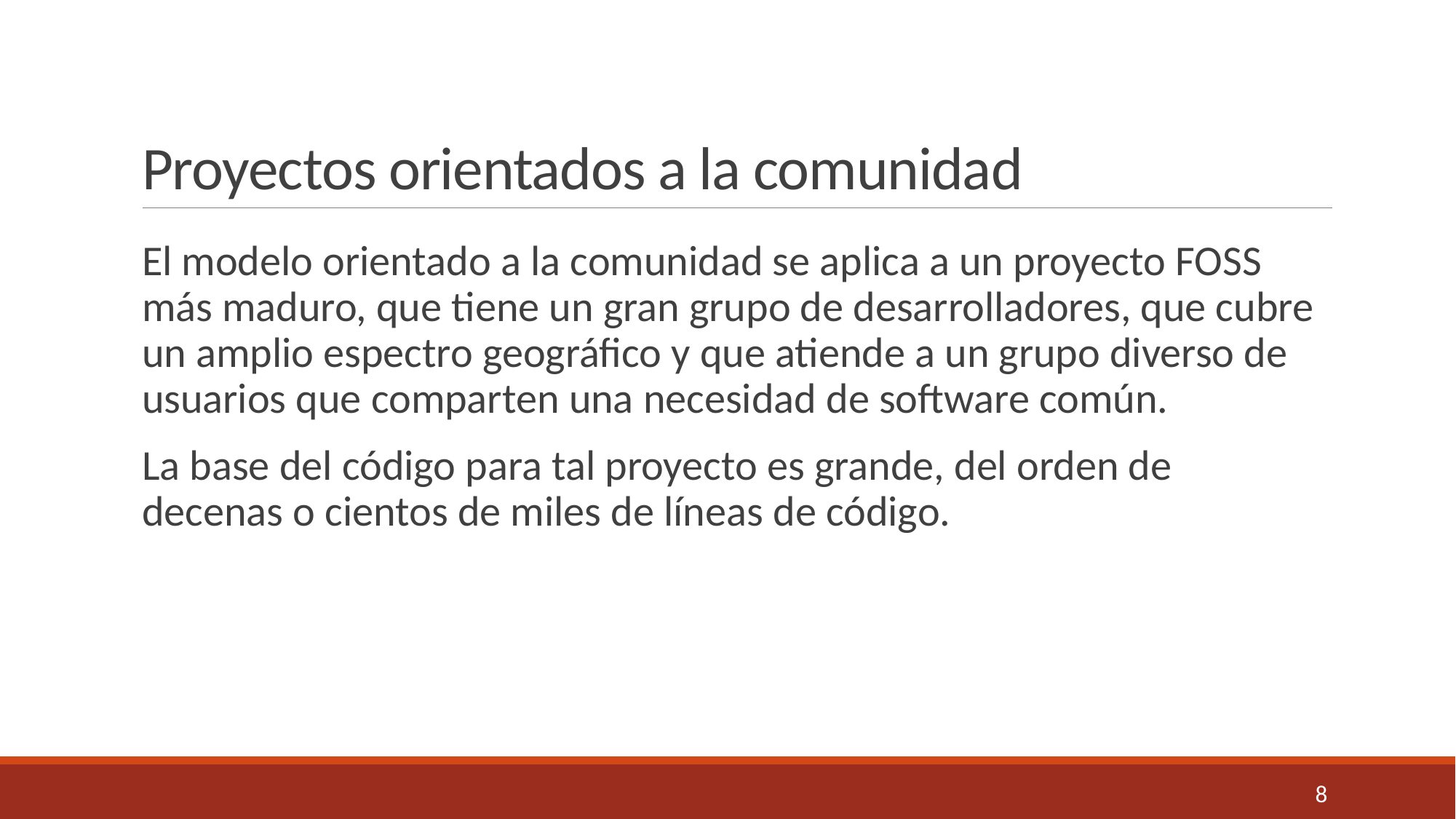

# Proyectos orientados a la comunidad
El modelo orientado a la comunidad se aplica a un proyecto FOSS más maduro, que tiene un gran grupo de desarrolladores, que cubre un amplio espectro geográfico y que atiende a un grupo diverso de usuarios que comparten una necesidad de software común.
La base del código para tal proyecto es grande, del orden de decenas o cientos de miles de líneas de código.
8